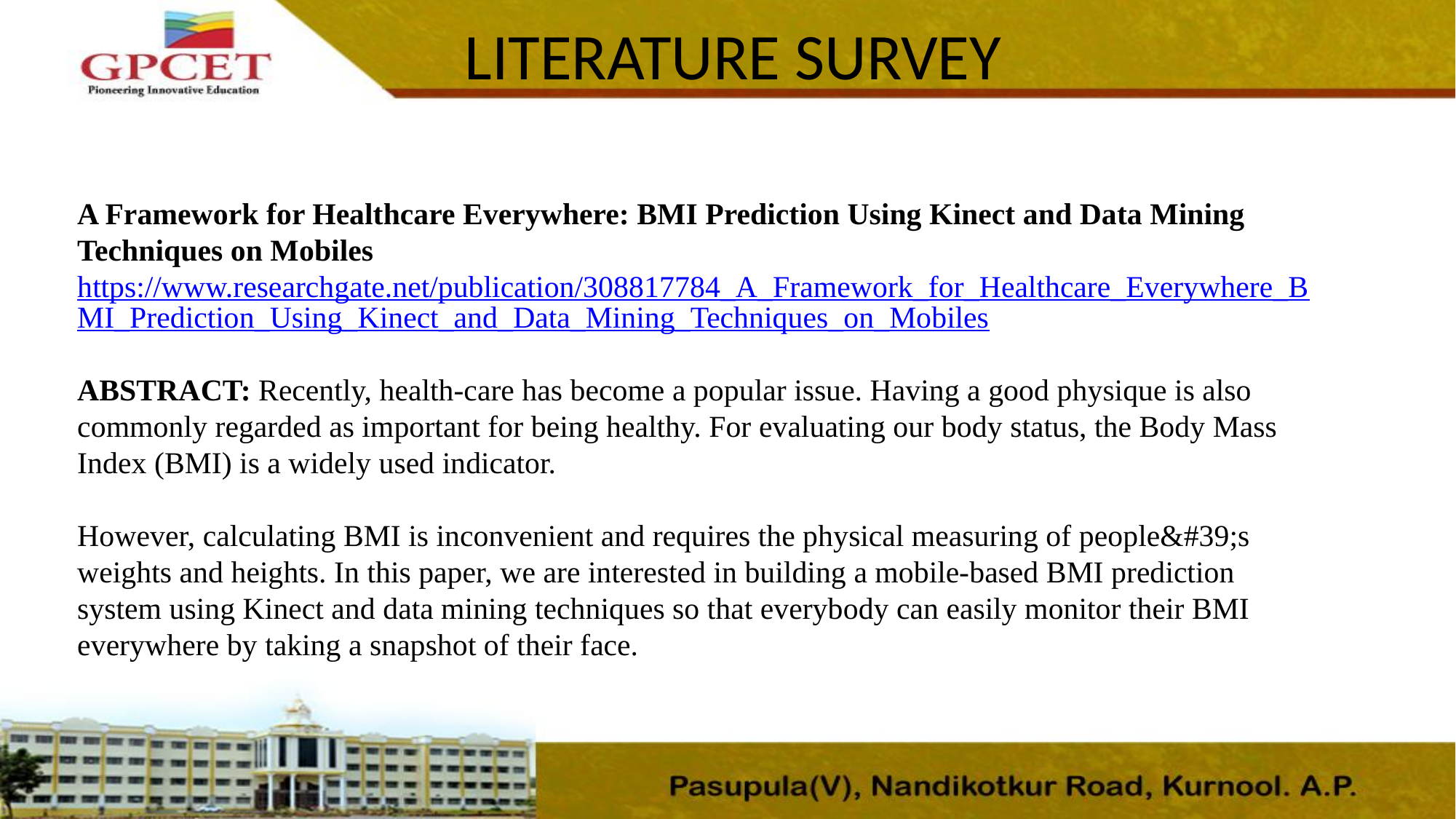

LITERATURE SURVEY
A Framework for Healthcare Everywhere: BMI Prediction Using Kinect and Data Mining Techniques on Mobiles
https://www.researchgate.net/publication/308817784_A_Framework_for_Healthcare_Everywhere_BMI_Prediction_Using_Kinect_and_Data_Mining_Techniques_on_Mobiles

ABSTRACT: Recently, health-care has become a popular issue. Having a good physique is also commonly regarded as important for being healthy. For evaluating our body status, the Body Mass Index (BMI) is a widely used indicator.

However, calculating BMI is inconvenient and requires the physical measuring of people&#39;s weights and heights. In this paper, we are interested in building a mobile-based BMI prediction system using Kinect and data mining techniques so that everybody can easily monitor their BMI everywhere by taking a snapshot of their face.